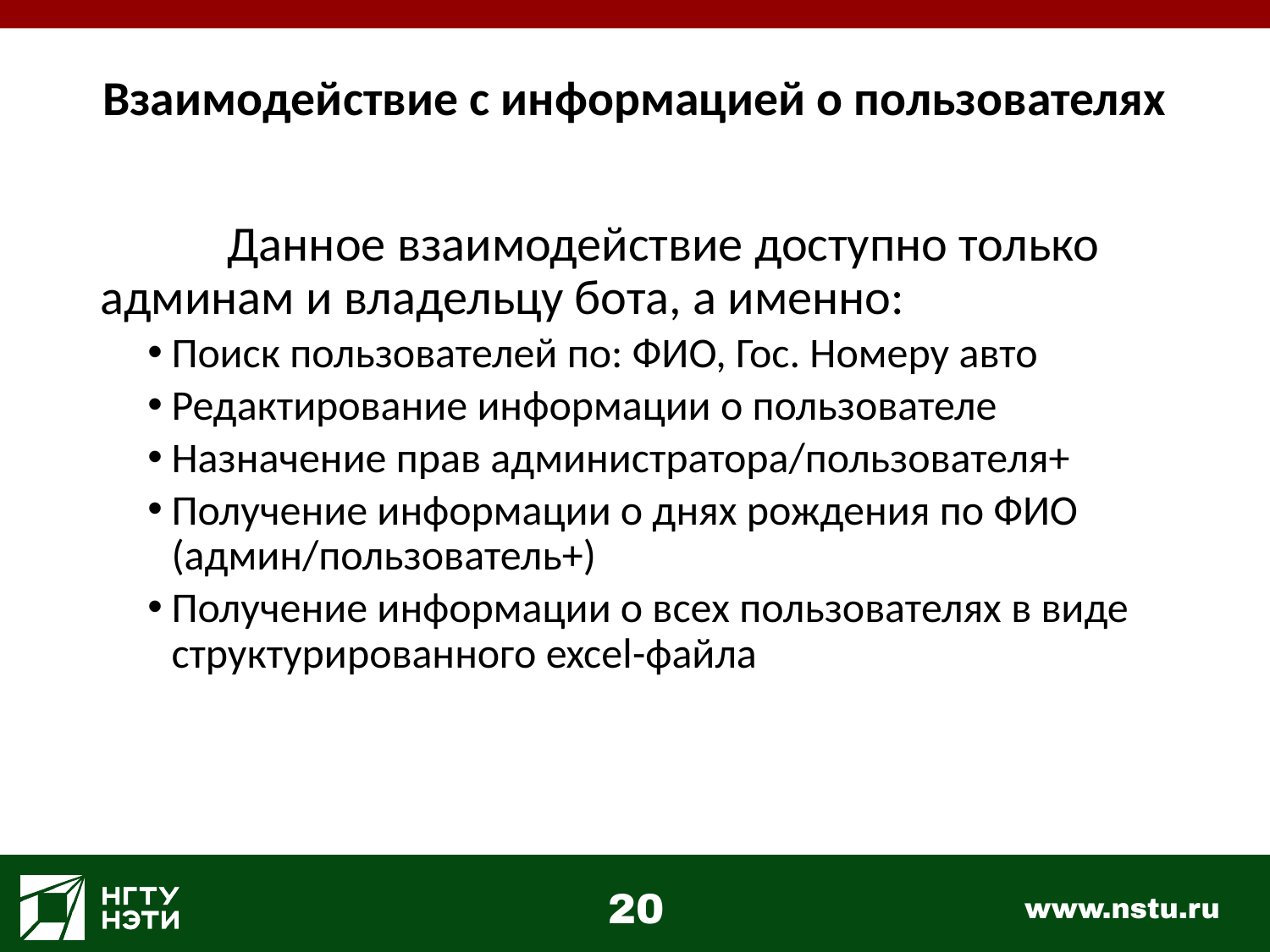

# Взаимодействие с информацией о пользователях
	Данное взаимодействие доступно только админам и владельцу бота, а именно:
Поиск пользователей по: ФИО, Гос. Номеру авто
Редактирование информации о пользователе
Назначение прав администратора/пользователя+
Получение информации о днях рождения по ФИО (админ/пользователь+)
Получение информации о всех пользователях в виде структурированного excel-файла

20